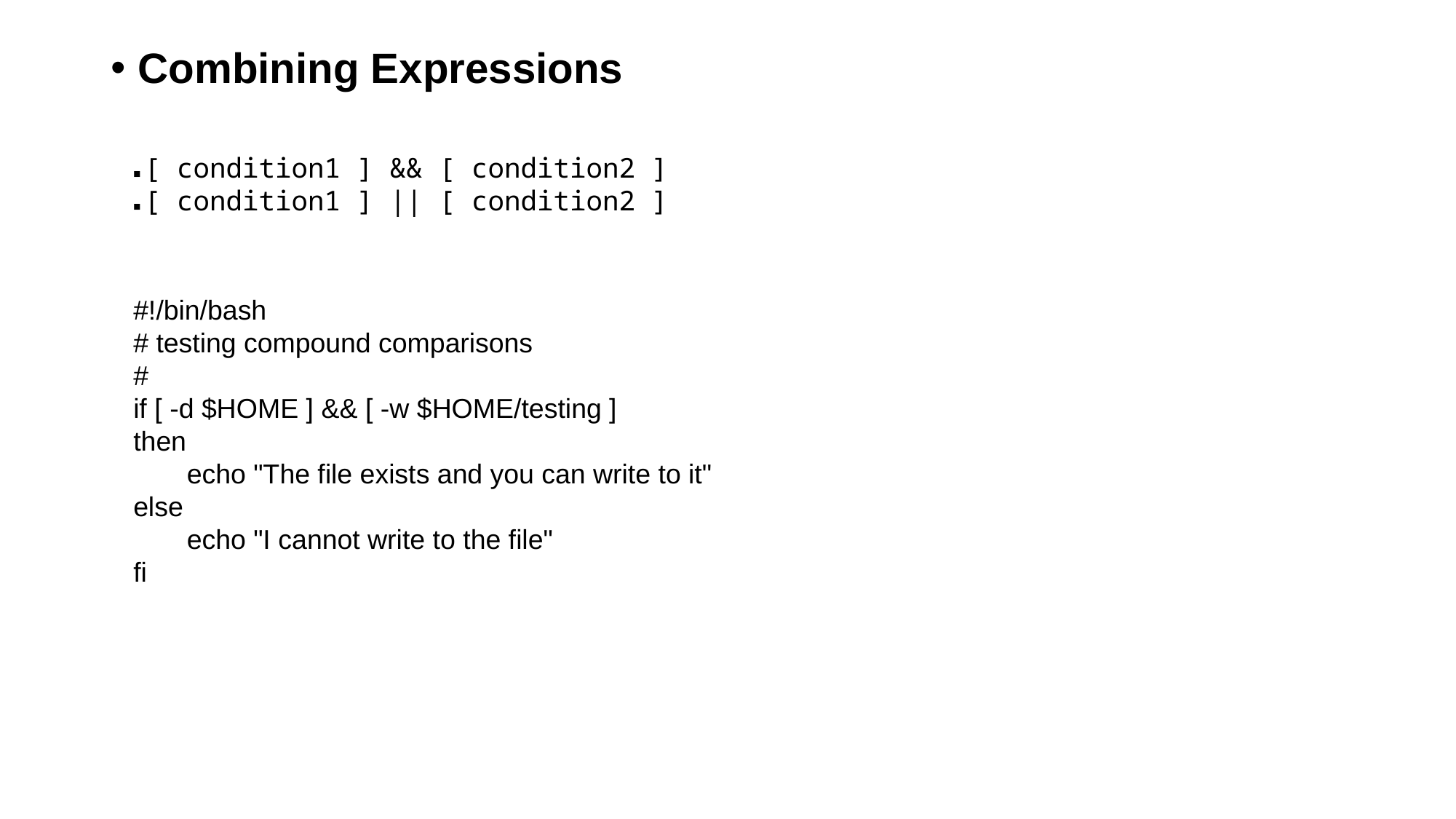

Combining Expressions
■ [ condition1 ] && [ condition2 ]
■ [ condition1 ] || [ condition2 ]
#!/bin/bash
# testing compound comparisons
#
if [ -d $HOME ] && [ -w $HOME/testing ]
then
       echo "The file exists and you can write to it"
else
       echo "I cannot write to the file"
fi